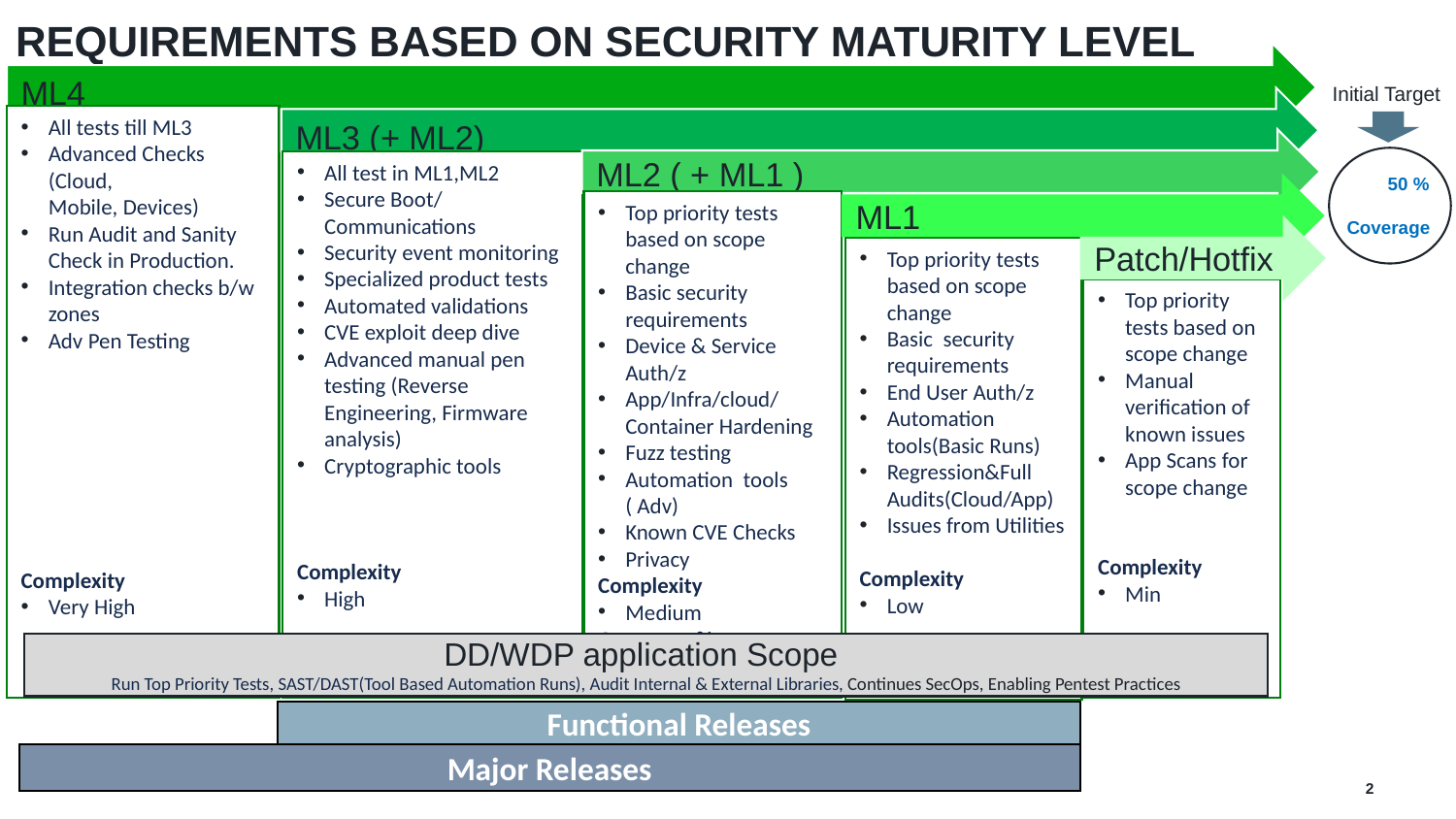

Requirements Based on Security Maturity Level
ML4
Initial Target
ML3 (+ ML2)

All tests till ML3
Advanced Checks (Cloud, Mobile, Devices)
Run Audit and Sanity Check in Production.
Integration checks b/w zones
Adv Pen Testing

Complexity
Very High

ML2 ( + ML1 )
        50 %
  Coverage
All test in ML1,ML2
Secure Boot/ Communications
Security event monitoring
Specialized product tests
Automated validations
CVE exploit deep dive
Advanced manual pen testing (Reverse Engineering, Firmware analysis)
Cryptographic tools

Complexity
High

ML1
Top priority tests based on scope change
Basic security requirements
Device & Service Auth/z
App/Infra/cloud/Container Hardening
Fuzz testing
Automation  tools ( Adv)
Known CVE Checks
Privacy
Complexity
Medium
Coverage %: Max 50-60

Patch/Hotfix
Top priority tests based on scope change
Basic  security requirements
End User Auth/z
Automation tools(Basic Runs)
Regression&Full Audits(Cloud/App)
Issues from Utilities

Complexity
Low

Top priority tests based on scope change
Manual verification of known issues
App Scans for scope change

Complexity
Min

DD/WDP application Scope
Run Top Priority Tests, SAST/DAST(Tool Based Automation Runs), Audit Internal & External Libraries, Continues SecOps, Enabling Pentest Practices
Functional Releases
Major Releases
2